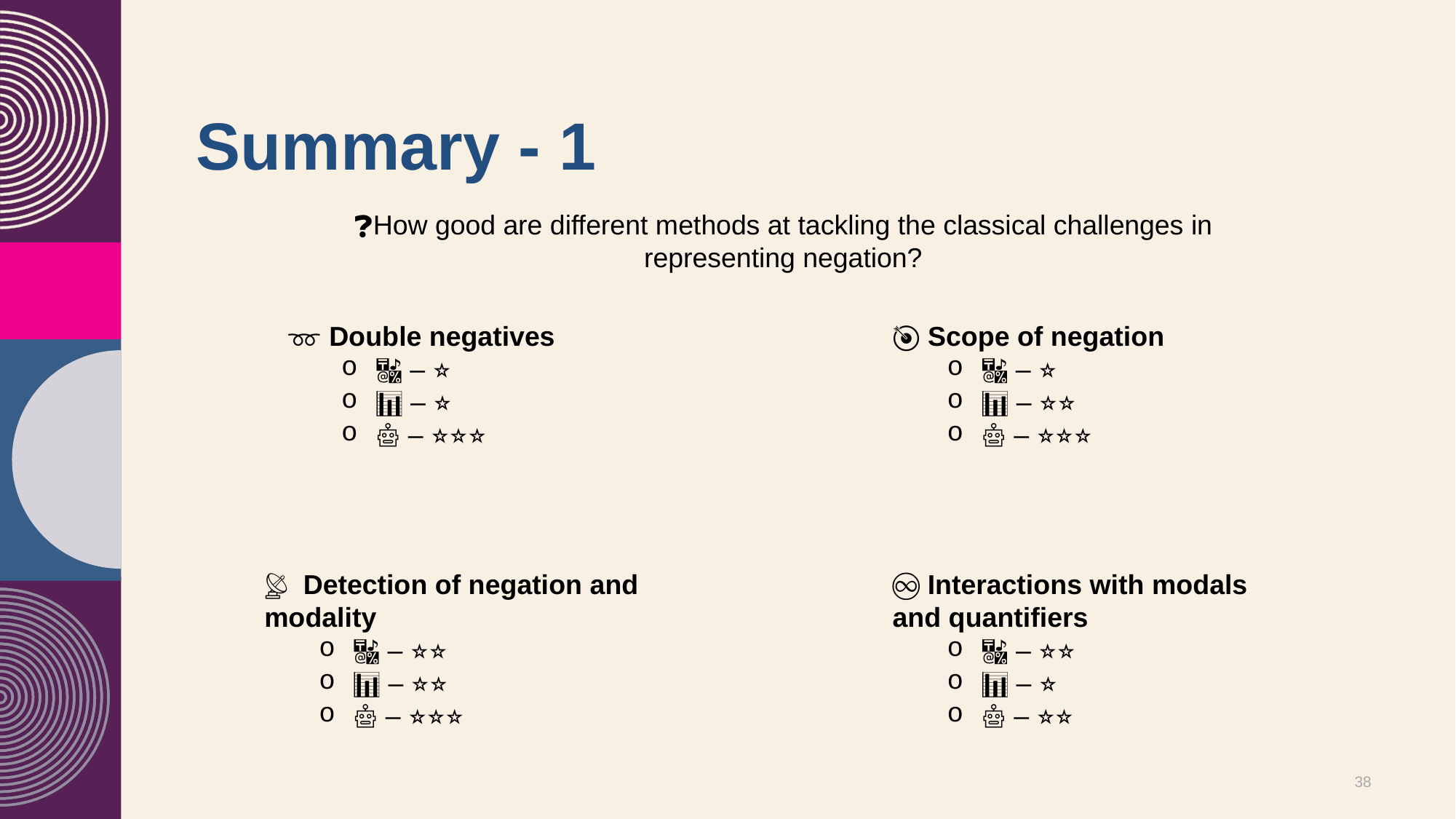

# Summary - 1
❓How good are different methods at tackling the classical challenges in representing negation?
➿ Double negatives
🔣 – ⭐
📊 – ⭐
🤖 – ⭐⭐⭐
🎯 Scope of negation
🔣 – ⭐
📊 – ⭐⭐
🤖 – ⭐⭐⭐
📡  Detection of negation and modality
🔣 – ⭐⭐
📊 – ⭐⭐
🤖 – ⭐⭐⭐
♾️ Interactions with modals and quantifiers
🔣 – ⭐⭐
📊 – ⭐
🤖 – ⭐⭐
20XX
38